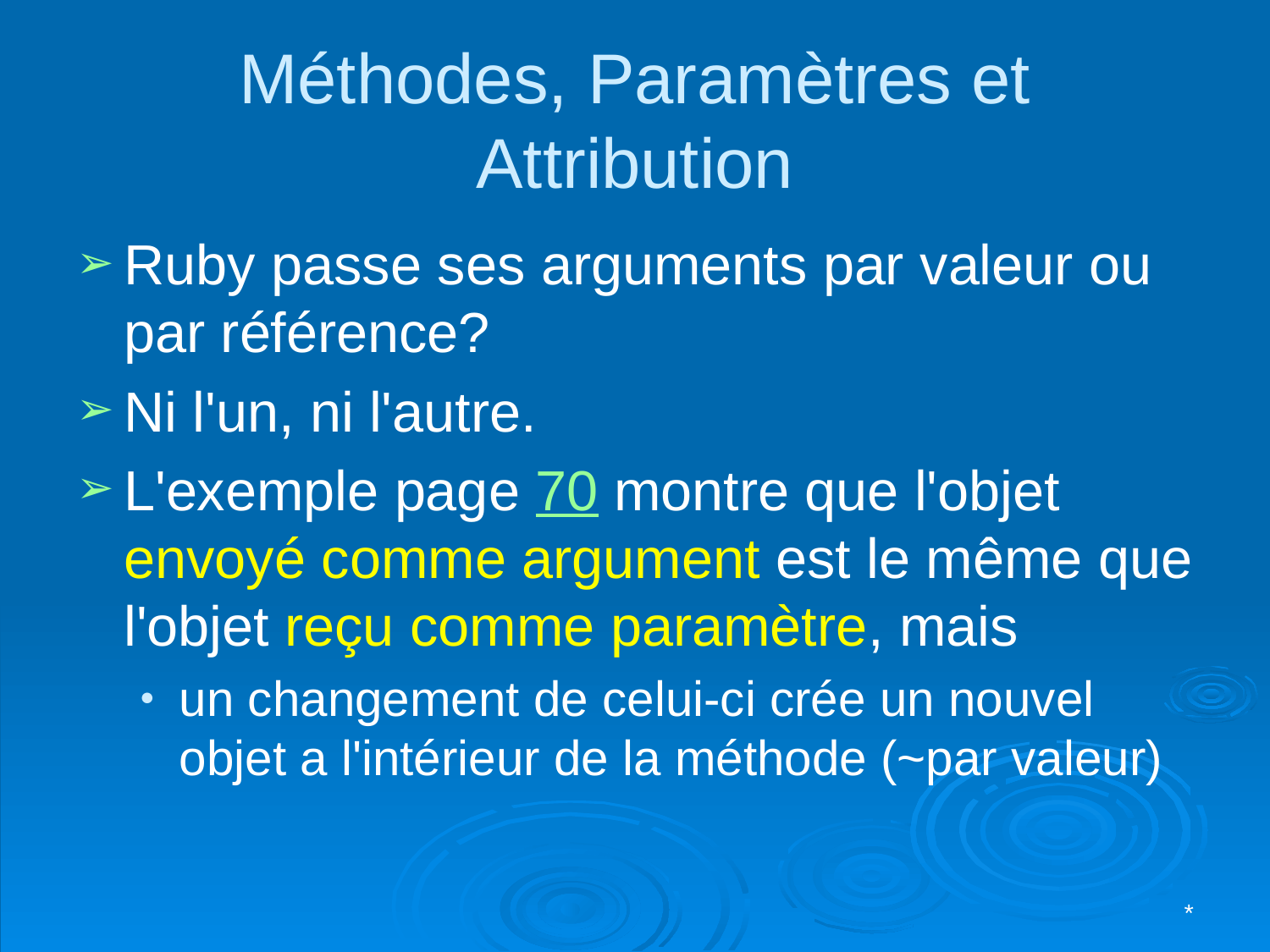

# Méthodes, Paramètres et Attribution
Ruby passe ses arguments par valeur ou par référence?
Ni l'un, ni l'autre.
L'exemple page 70 montre que l'objet envoyé comme argument est le même que l'objet reçu comme paramètre, mais
un changement de celui-ci crée un nouvel objet a l'intérieur de la méthode (~par valeur)

*